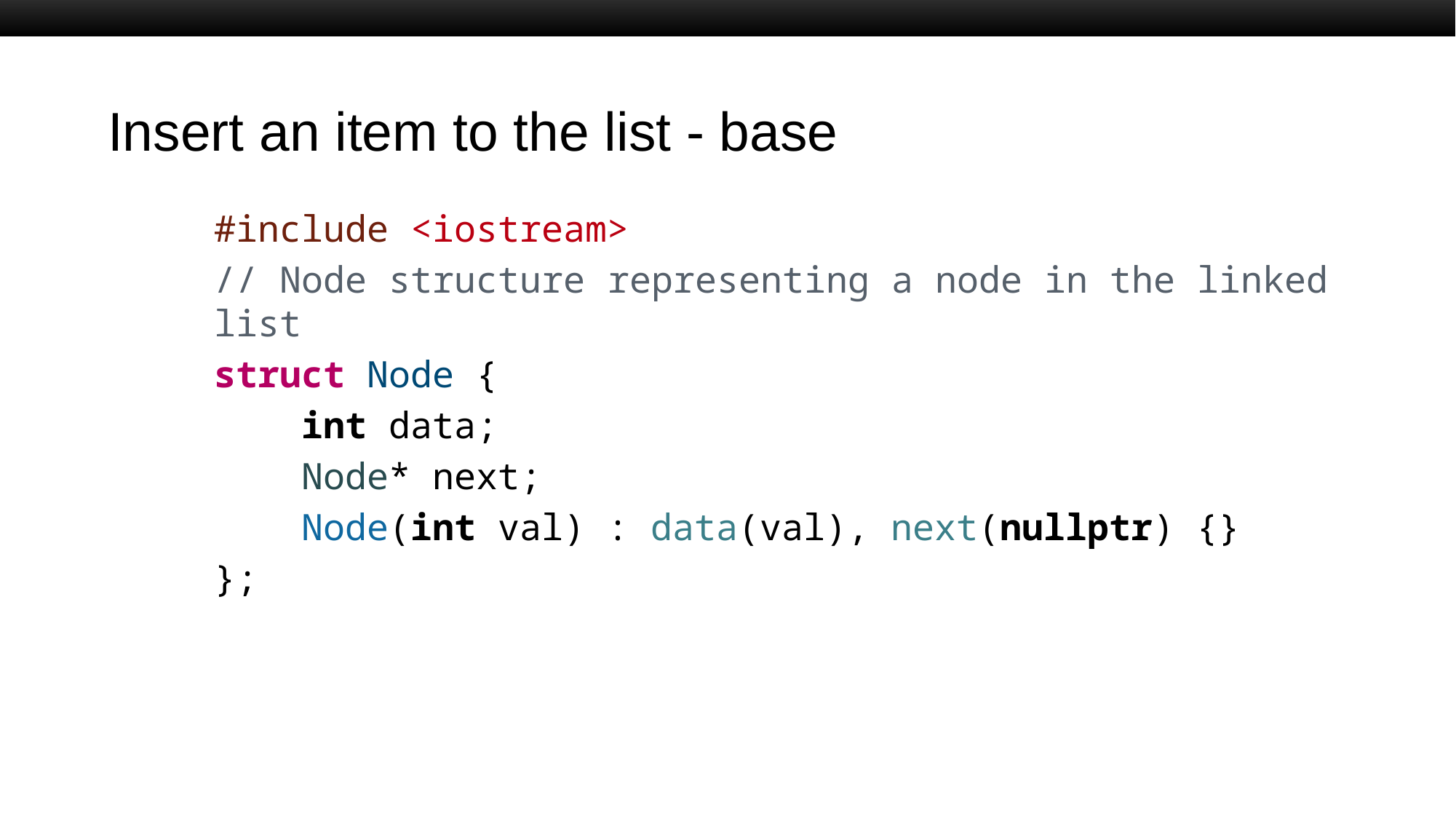

# Insert an item to the list - base
#include <iostream>
// Node structure representing a node in the linked list
struct Node {
    int data;
    Node* next;
    Node(int val) : data(val), next(nullptr) {}
};